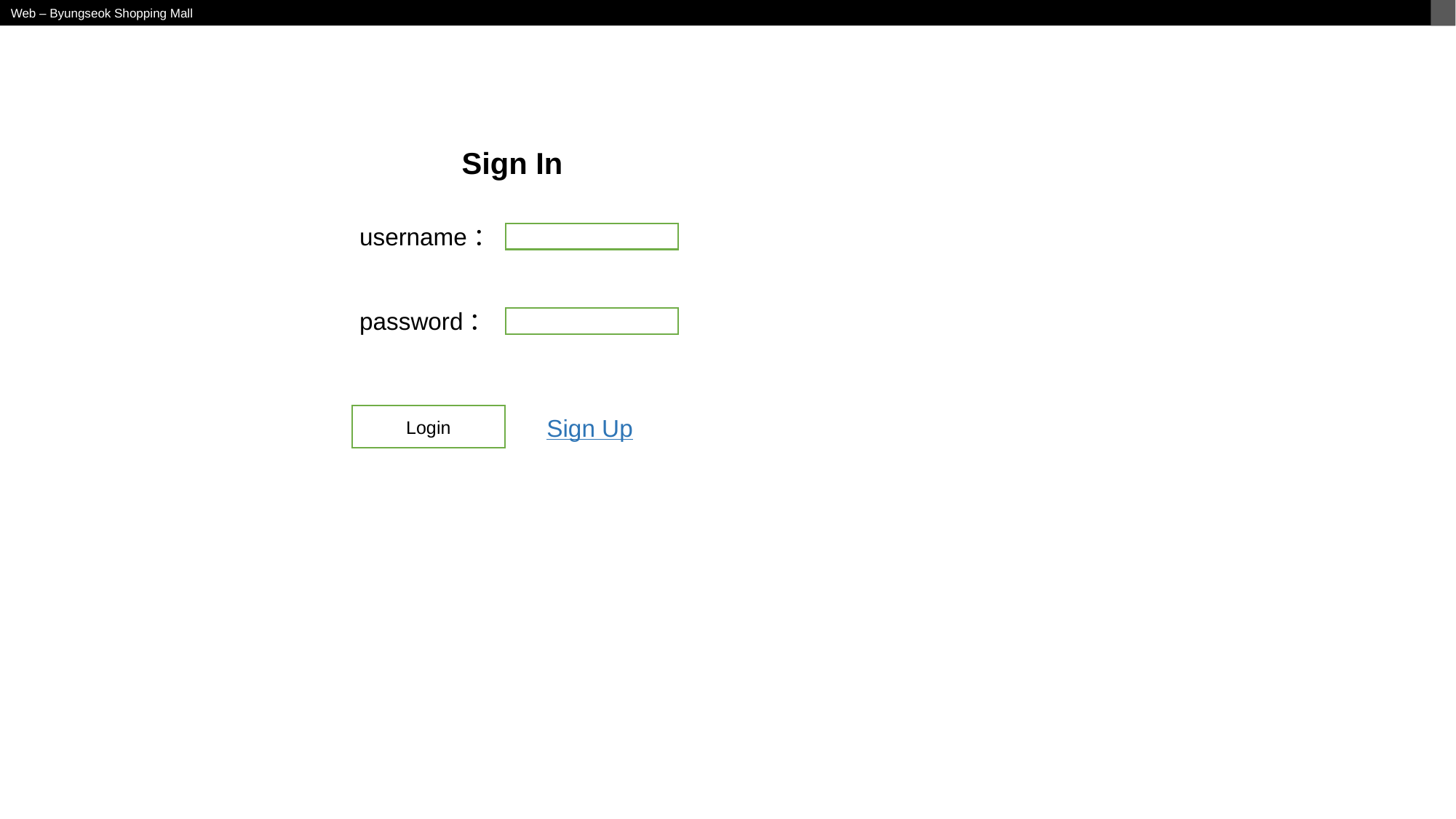

Sign In
username：

password：

Login
Sign Up